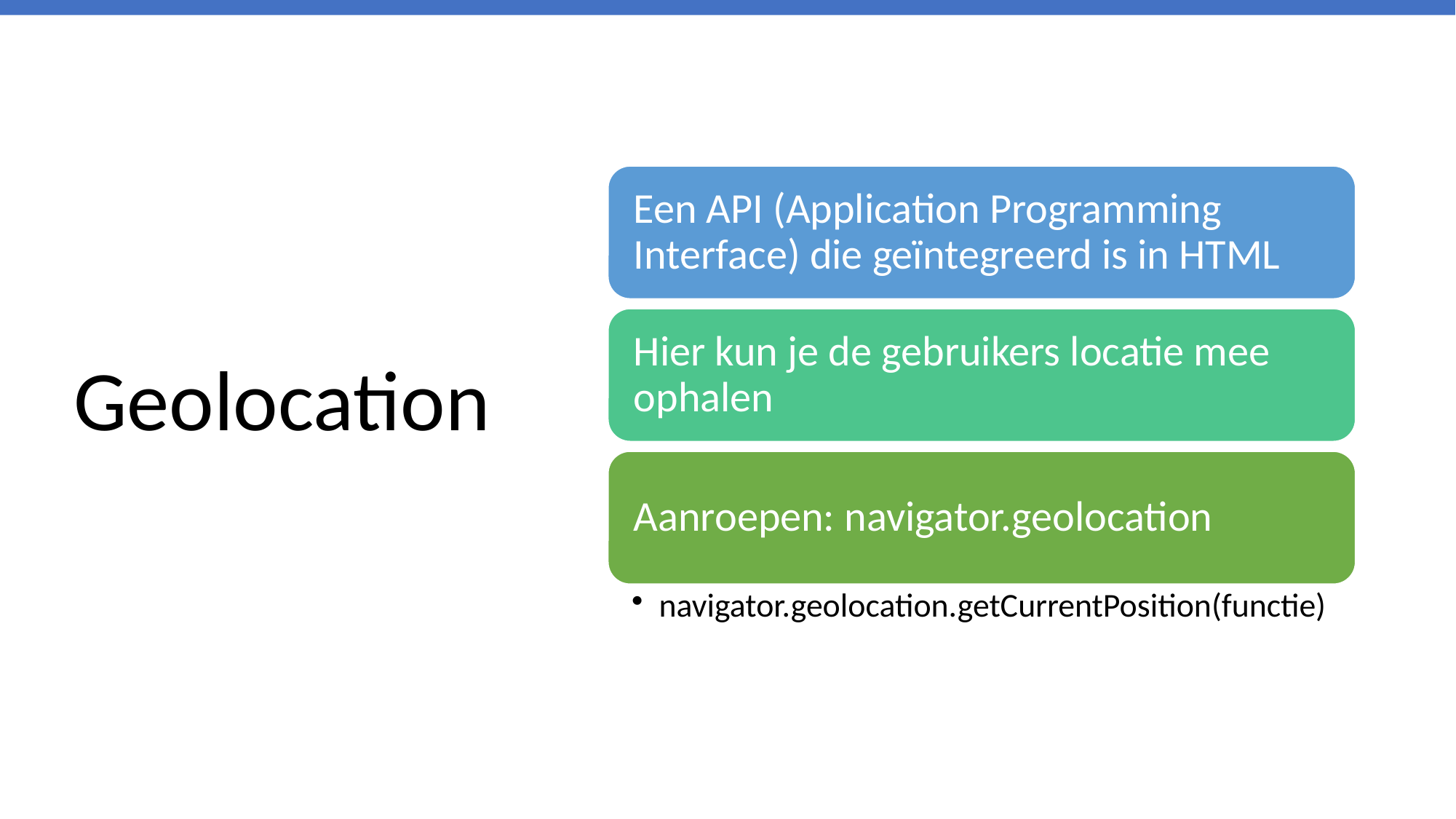

# Geolocation
Een API (Application Programming Interface) die geïntegreerd is in HTML
Hier kun je de gebruikers locatie mee ophalen
Aanroepen: navigator.geolocation
navigator.geolocation.getCurrentPosition(functie)